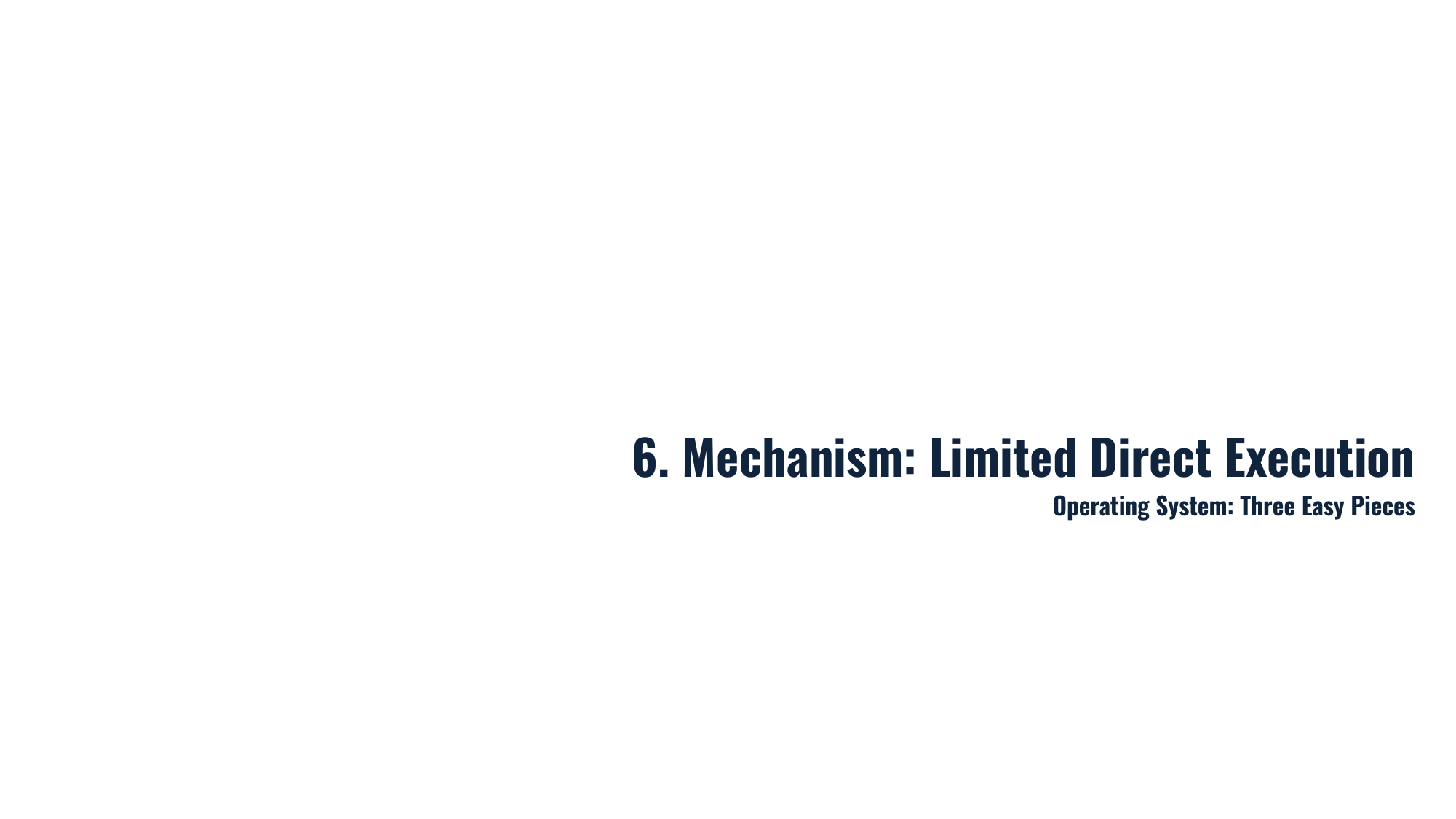

6. Mechanism: Limited Direct Execution
Operating System: Three Easy Pieces